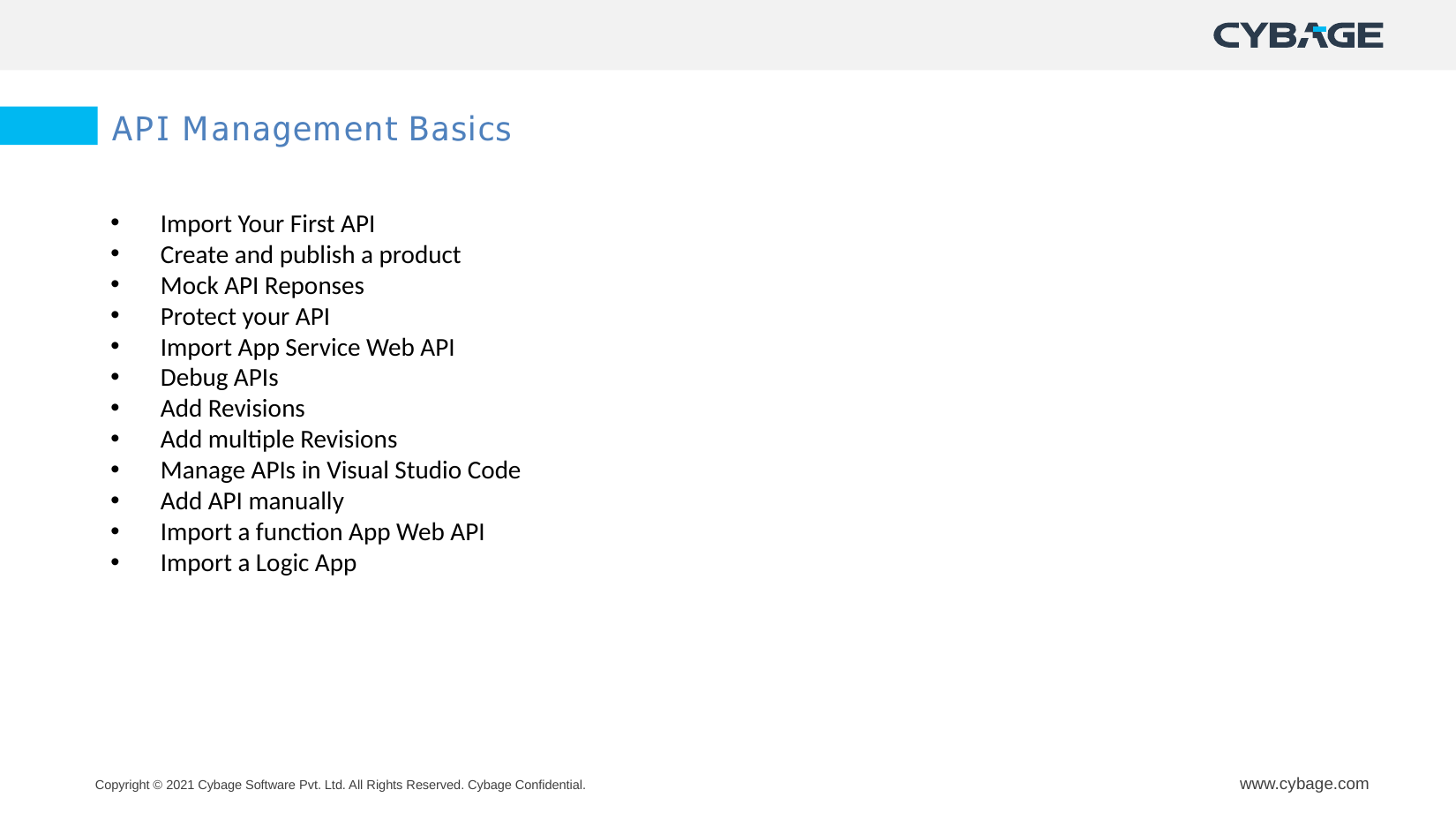

API Management Basics

Import Your First API
Create and publish a product
Mock API Reponses
Protect your API
Import App Service Web API
Debug APIs
Add Revisions
Add multiple Revisions
Manage APIs in Visual Studio Code
Add API manually
Import a function App Web API
Import a Logic App